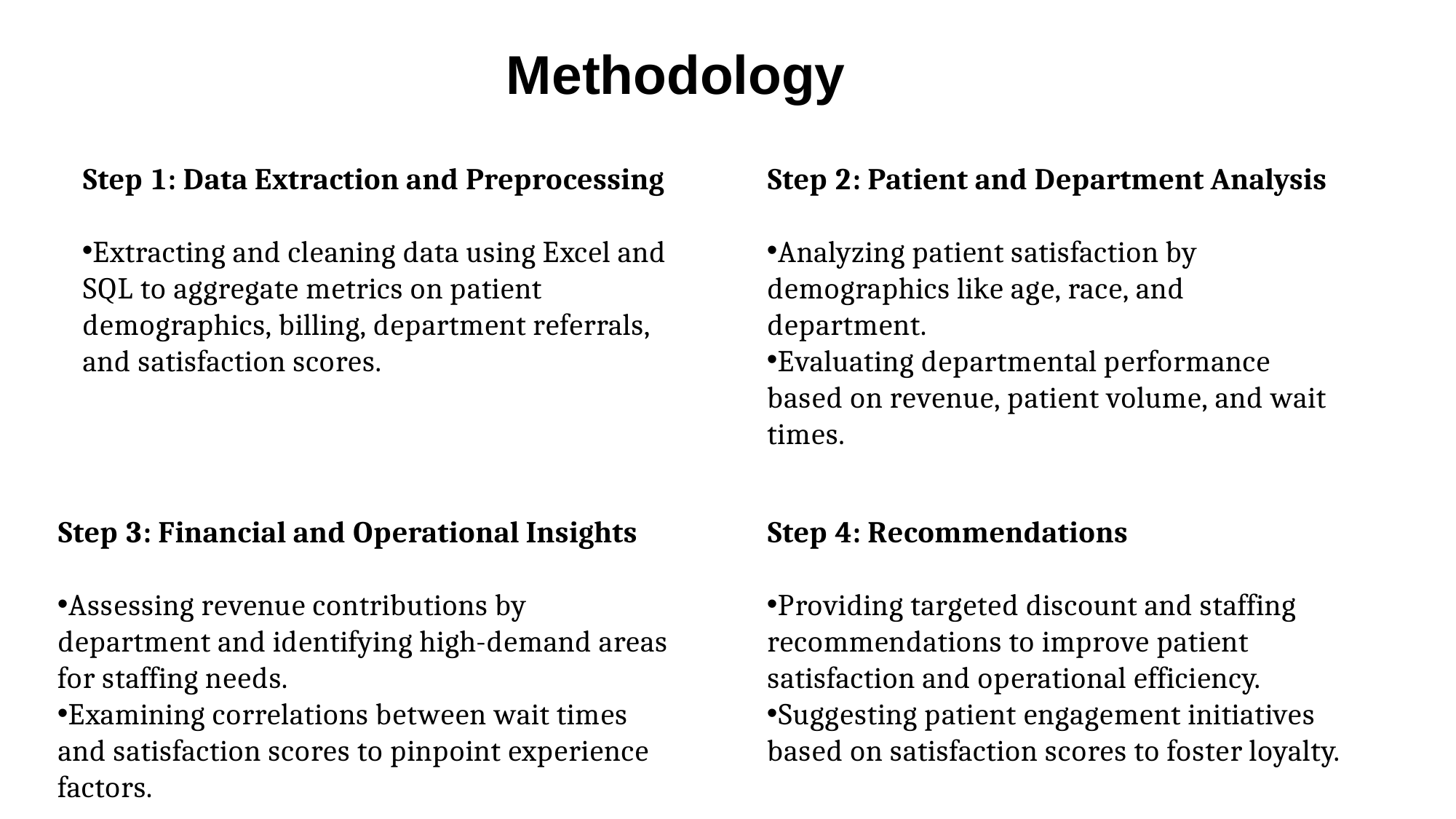

Methodology
Step 1: Data Extraction and Preprocessing

Extracting and cleaning data using Excel and SQL to aggregate metrics on patient demographics, billing, department referrals, and satisfaction scores.
Step 2: Patient and Department Analysis

Analyzing patient satisfaction by demographics like age, race, and department.
Evaluating departmental performance based on revenue, patient volume, and wait times.
Step 3: Financial and Operational Insights

Assessing revenue contributions by department and identifying high-demand areas for staffing needs.
Examining correlations between wait times and satisfaction scores to pinpoint experience factors.
Step 4: Recommendations

Providing targeted discount and staffing recommendations to improve patient satisfaction and operational efficiency.
Suggesting patient engagement initiatives based on satisfaction scores to foster loyalty.